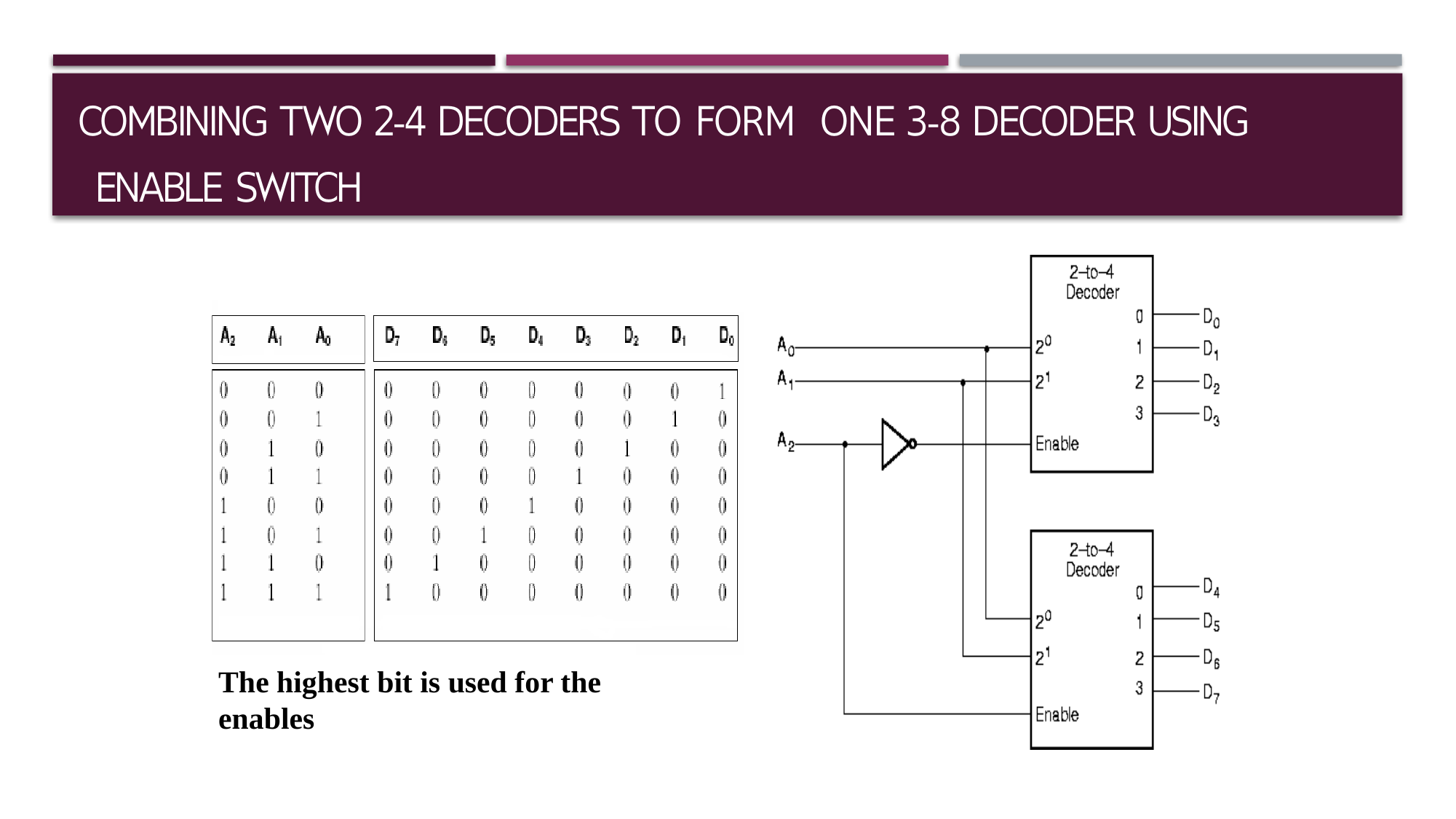

# Combining two 2-4 decoders to form  one 3-8 decoder using enable switch

The highest bit is used for the enables